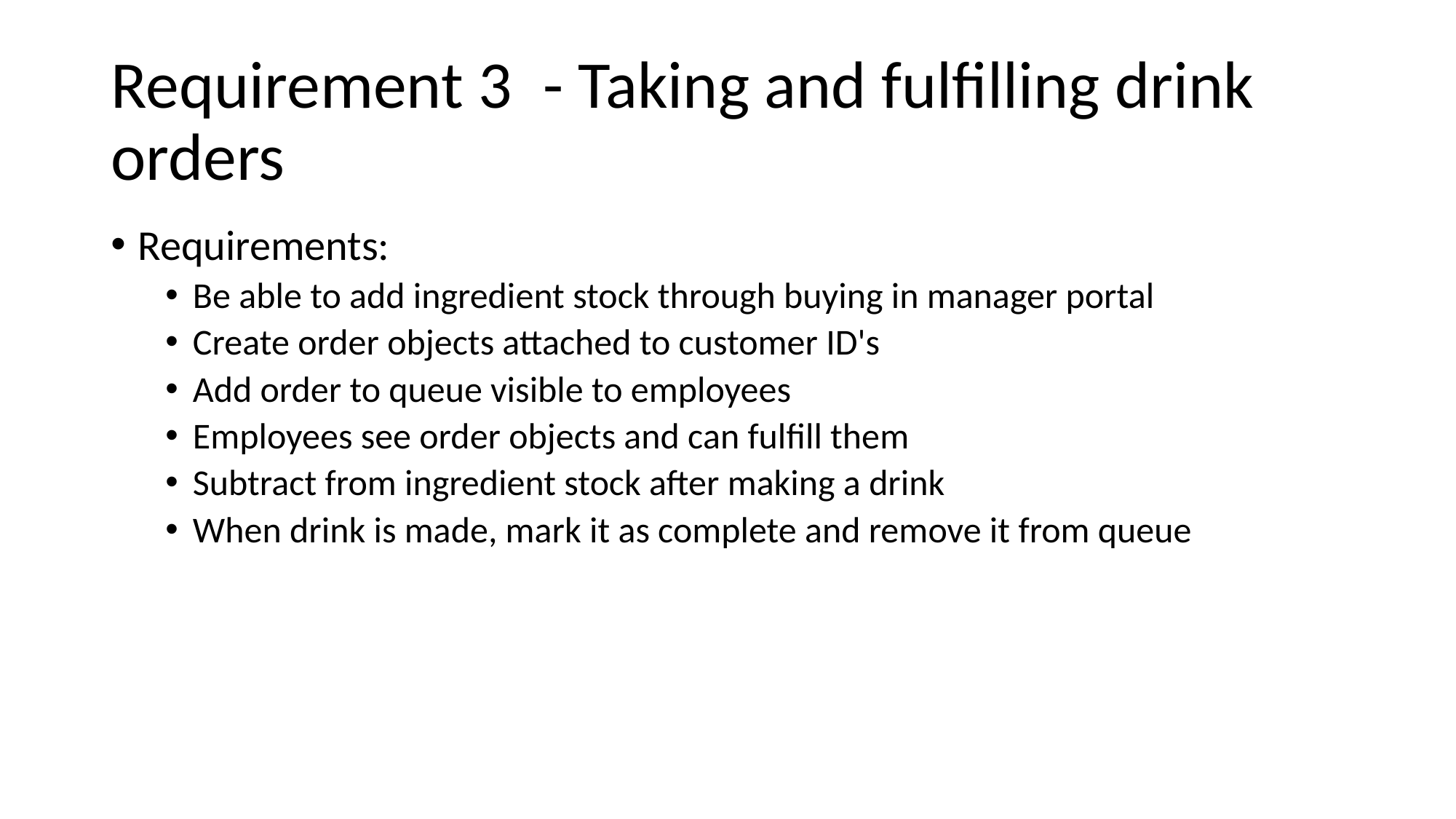

# Requirement 3  - Taking and fulfilling drink orders
Requirements:
Be able to add ingredient stock through buying in manager portal
Create order objects attached to customer ID's
Add order to queue visible to employees
Employees see order objects and can fulfill them
Subtract from ingredient stock after making a drink
When drink is made, mark it as complete and remove it from queue